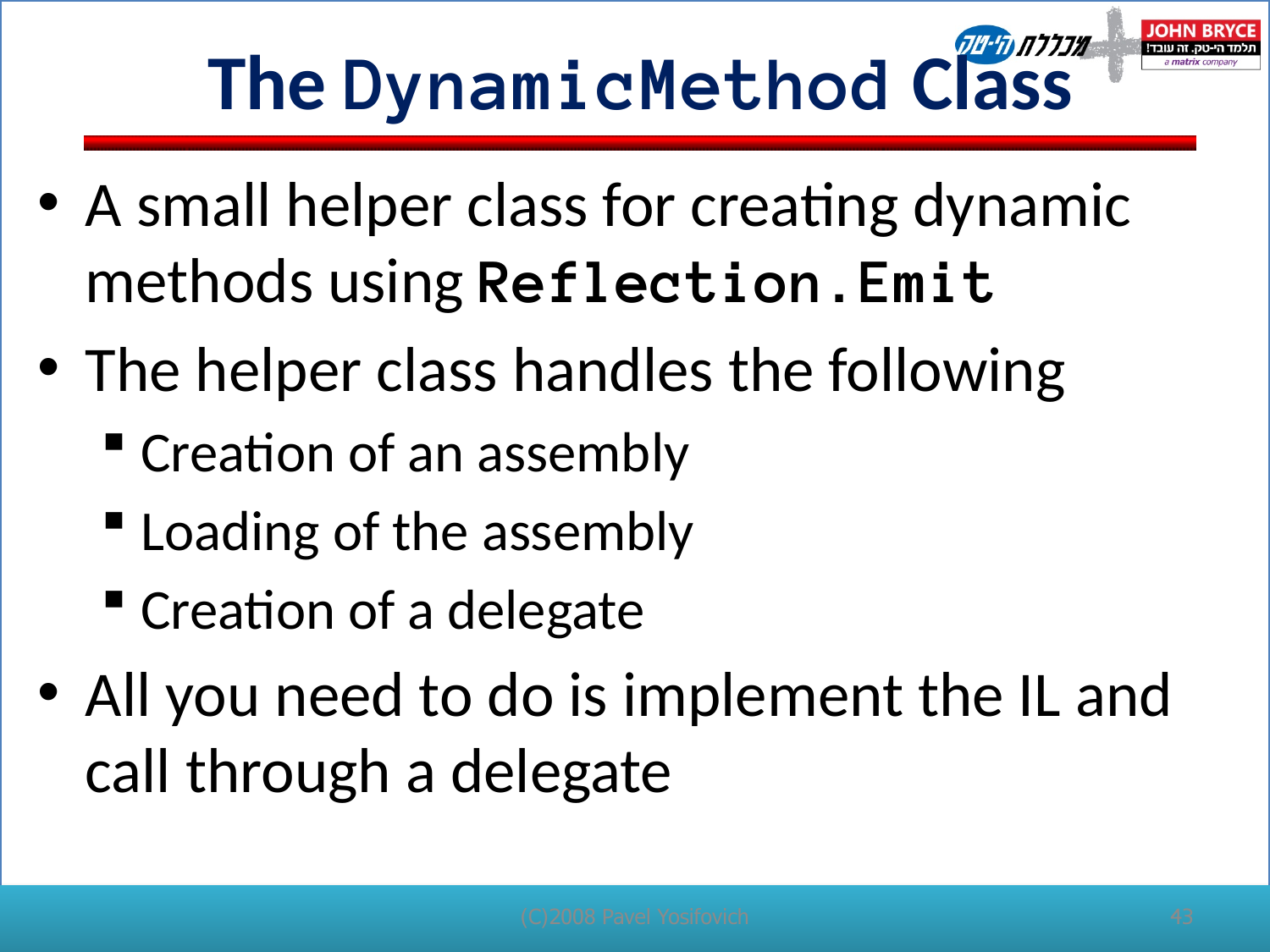

# The DynamicMethod Class
A small helper class for creating dynamic methods using Reflection.Emit
The helper class handles the following
Creation of an assembly
Loading of the assembly
Creation of a delegate
All you need to do is implement the IL and call through a delegate
43
(C)2008 Pavel Yosifovich